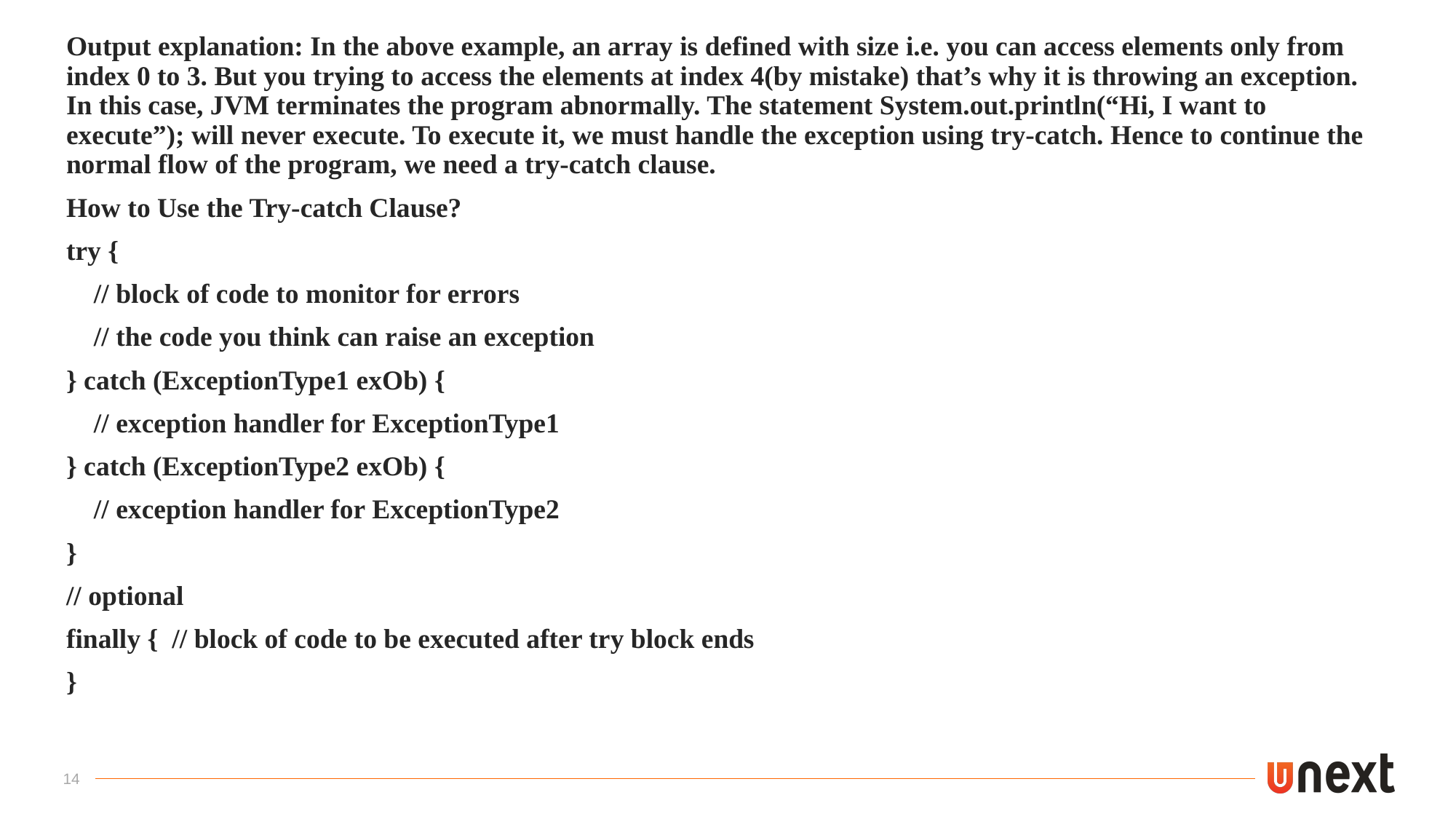

Output explanation: In the above example, an array is defined with size i.e. you can access elements only from index 0 to 3. But you trying to access the elements at index 4(by mistake) that’s why it is throwing an exception. In this case, JVM terminates the program abnormally. The statement System.out.println(“Hi, I want to execute”); will never execute. To execute it, we must handle the exception using try-catch. Hence to continue the normal flow of the program, we need a try-catch clause.
How to Use the Try-catch Clause?
try {
    // block of code to monitor for errors
    // the code you think can raise an exception
} catch (ExceptionType1 exOb) {
    // exception handler for ExceptionType1
} catch (ExceptionType2 exOb) {
    // exception handler for ExceptionType2
}
// optional
finally {  // block of code to be executed after try block ends
}
14